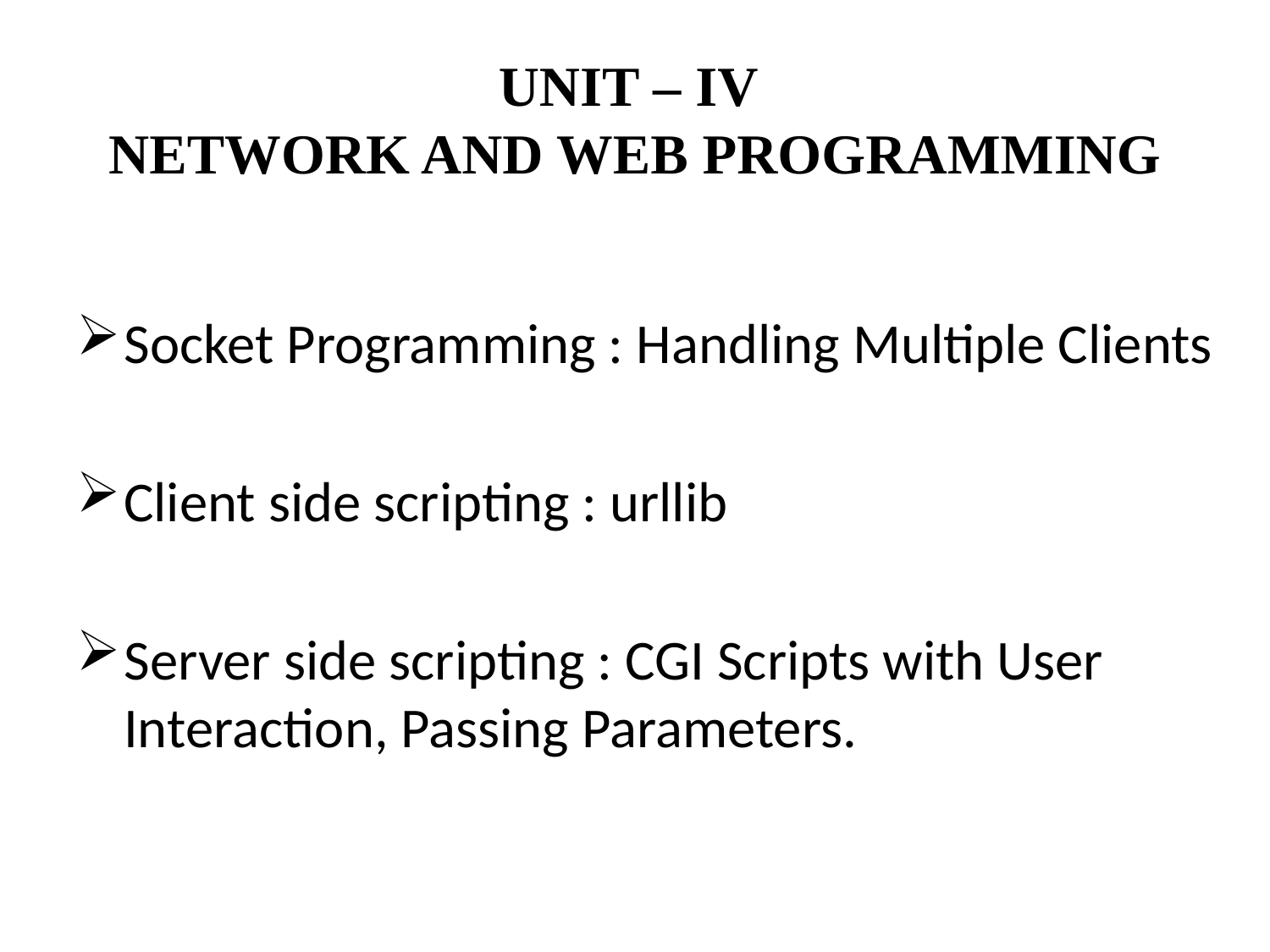

# UNIT – IV NETWORK AND WEB PROGRAMMING

Socket Programming : Handling Multiple Clients

Client side scripting : urllib

Server side scripting : CGI Scripts with User Interaction, Passing Parameters.